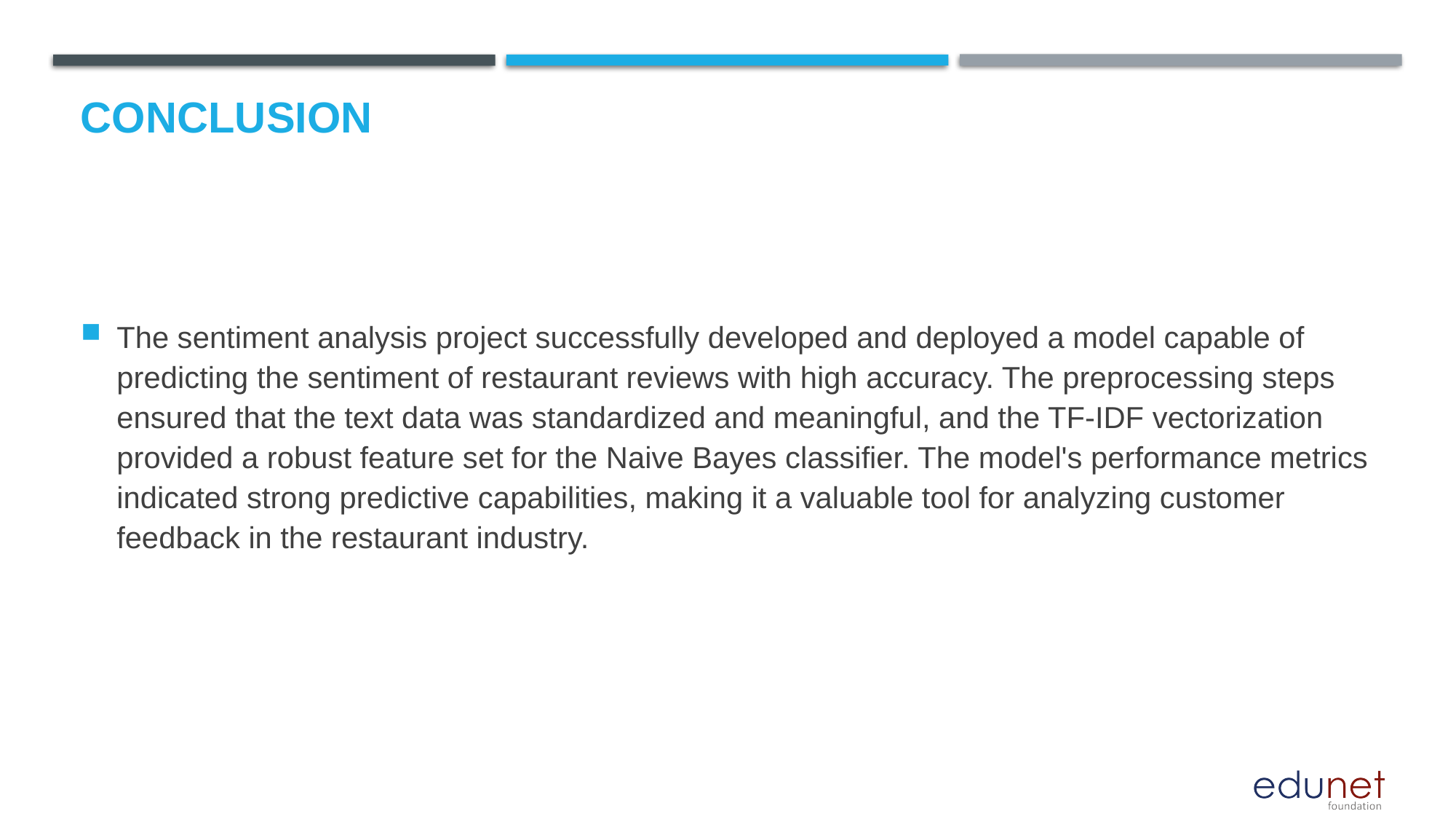

# Conclusion
The sentiment analysis project successfully developed and deployed a model capable of predicting the sentiment of restaurant reviews with high accuracy. The preprocessing steps ensured that the text data was standardized and meaningful, and the TF-IDF vectorization provided a robust feature set for the Naive Bayes classifier. The model's performance metrics indicated strong predictive capabilities, making it a valuable tool for analyzing customer feedback in the restaurant industry.